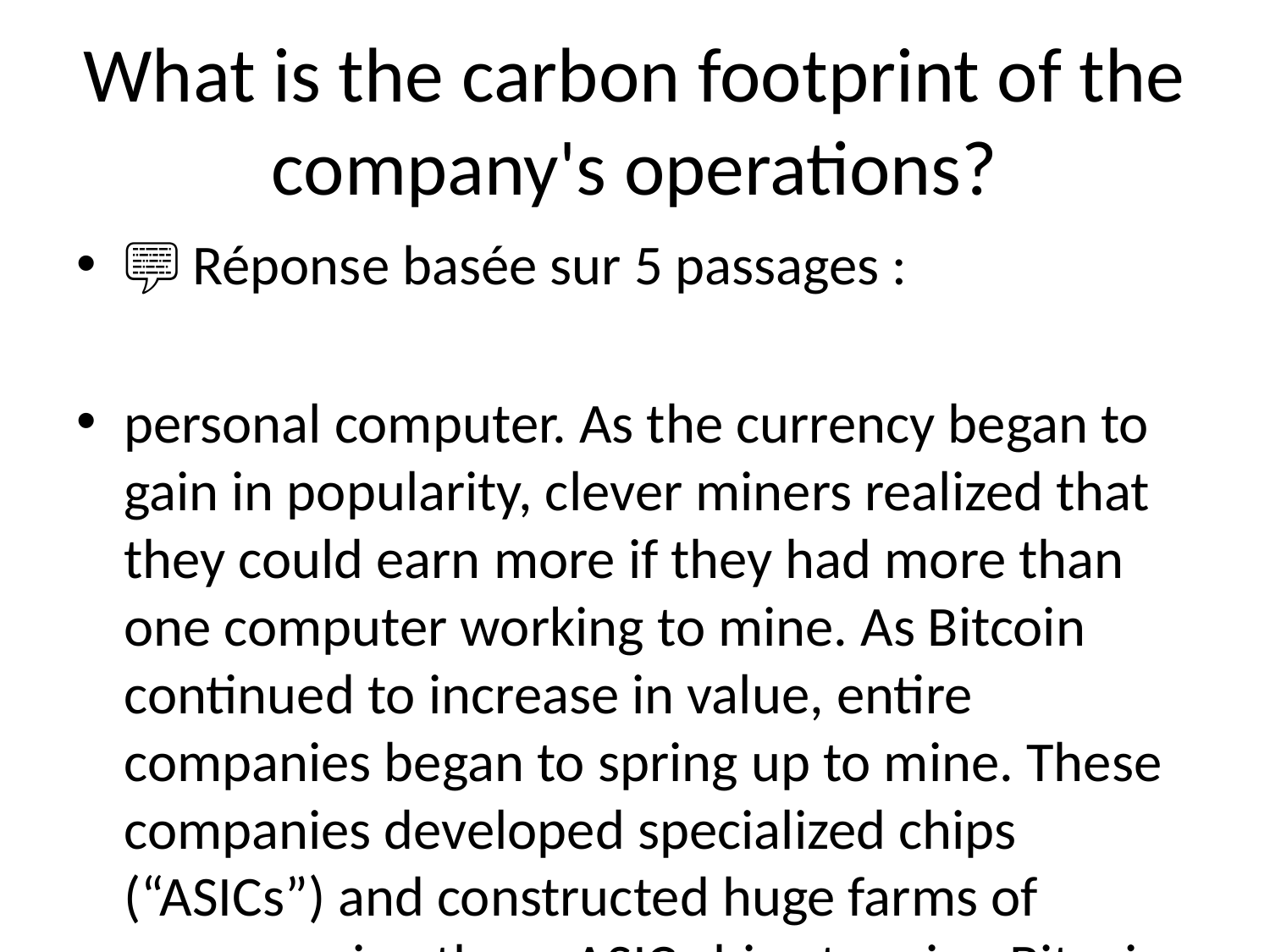

# What is the carbon footprint of the company's operations?
💬 Réponse basée sur 5 passages :

personal computer. As the currency began to gain in popularity, clever miners realized that they could earn more if they had more than one computer working to mine. As Bitcoin continued to increase in value, entire companies began to spring up to mine. These companies developed specialized chips (“ASICs”) and constructed huge farms of servers using these ASIC chips to mine Bitcoin. The emergence of these enormous mining corporations, known drove the Bitcoin Gold Rush, making it very difficult for everyday people to contribute to the network and get rewarded. Their efforts also began consuming increasingly large amounts of computing energy, contributing to mounting environmental issues around the world. The ease of mining Bitcoin and the subsequent rise of Bitcoin mining farms quickly produced a massive centralization of production power and wealth in Bitcoin’s network. To provide some context, 87% of all Bitcoins are now owned by 1% of their network, many of these coins were mined virtually free in their early days. As another example, Bitmain, one of Bitcoin’s biggest mining operations has earned billions in revenue and profits. The centralization of power in Bitcoin’s network makes it very difficult and expensive for the average person. If you want to acquire Bitcoin, your easiest options are to: 1. Mine It Yourself. Just hook up the specialized hardware (here’s a rig on Amazon, if you’re interested!) and go to town. Just know that since you’ll be competing against massive server farms from across the world, consuming as much energy as the country of Switzerland, you won’t be able to mine much 2. Buy Bitcoin on an exchange. Today, you can buy Bitcoin at a unit price of $3,500 / coin at the time of writing (note: you can buy fractional amount of Bitcoin!) Of course, you would also be taking
---
structure.
---
implementation and deployment will depend on nodes updating the mining software just like any other blockchains. No central authority will be controlling the currency and it will be fully decentralized. Balances of fake users or duplicate users will be discarded. This is the phase when Pi can be connected to exchanges and be exchanged for other currencies.
---
value. The result of this perception is that many Bitcoin holders are unwilling to spend Bitcoin on day-to-day expenses. The Pi Economic Model Pi, on the other hand, seeks to strike a balance between creating a sense of scarcity for Pi, while still ensuring that a large amount does not accumulate into a very small number of hands. We want to make sure our users earn more Pi as they make contributions to the network. Pi’s goal is to build an economic model that is sophisticated enough to achieve and balance these priorities while remaining intuitive enough for people to use. Pi’s economic model design requirements: • Simple: Build an intuitive and transparent model • Fair distribution: Give a critical mass of the world’s population access to Pi • Scarcity: Create a sense of scarcity to sustain Pi’s price over time • Meritocratic earning: Reward contributions to build and sustain the network Pi - Token Supply Token Emission Policy 1. Total Max Supply = M + R + D 1. M = total mining rewards 2. R = total referral rewards 3. D = total developer rewards 1. M = ∫ f(P) dx where f is a logarithmically declining function 1. P = Population number (e.g., 1st person to join, 2nd person to join, etc.) 1. R = r * M 1. r = referral rate (50% total or 25% for both referrer and referee) 1. D = t * (M + R) 2. t = developer reward rate (25%) M - Mining Supply (Based on fixed mining supply minted per person) In contrast to Bitcoin which created a fixed supply of coins for the entire global population, Pi creates a fixed supply of Pi for each person that joins the network up to the first 100 Million participants. In
---
of us spend hours day on our phones. While on our phones, each of our views, posts or clicks creates extraordinary profits for large corporations. At Pi, we believe that people have the right to capture value created from their resources. We all know that we can do more together than we can alone. On today’s web, massive corporations like Google, Amazon, Facebook have immense leverage against individual consumers. As a result, they are able to capture the lionshare of value created by individual consumers on the web. Pi levels the playing field by allowing its members to pool their collective resources so they can get a share of the value that they create. The graphic below is the Pi Stack, where we see particularly promising opportunities for helping our members capture value. Below, we go into each of these areas in more detail. Introducing the Pi Stack - Unleashing underutilized resources Pi Ledger And Shared Trust Graph - Scaling Trust Across The Web One of the biggest challenges on the internet is knowing who to trust. Today, we rely on the rating systems of providers such as Amazon, eBay, Yelp, to know who we can transact with on the internet. Despite the fact that we, customers, do the hard work of rating and reviewing our peers, these internet intermediaries capture the lionshare of the value created this work. Pi’s consensus algorithm, described above, creates a native trust layer that scales trust on the web without intermediaries. While the value of just one individual’s Security Circle is small, the aggregate of our individual security circles build a global “trust graph” that help people understand who on the Pi Network can be trusted. The Pi Network’s global trust graph will facilitate transactions between strangers that would not have otherwise been possible.